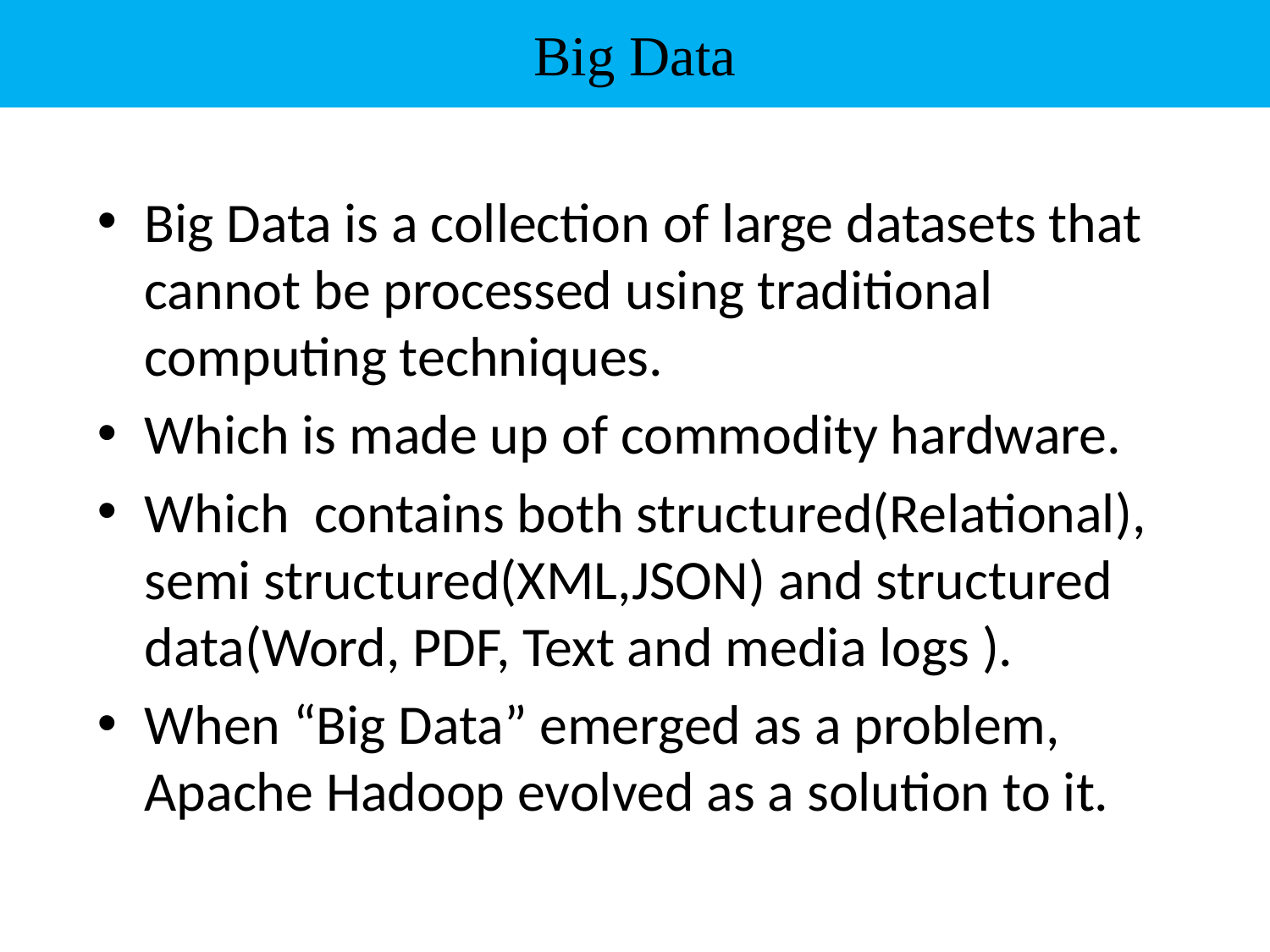

Big Data
Big Data is a collection of large datasets that cannot be processed using traditional computing techniques.
Which is made up of commodity hardware.
Which  contains both structured(Relational), semi structured(XML,JSON) and structured data(Word, PDF, Text and media logs ).
When “Big Data” emerged as a problem, Apache Hadoop evolved as a solution to it.